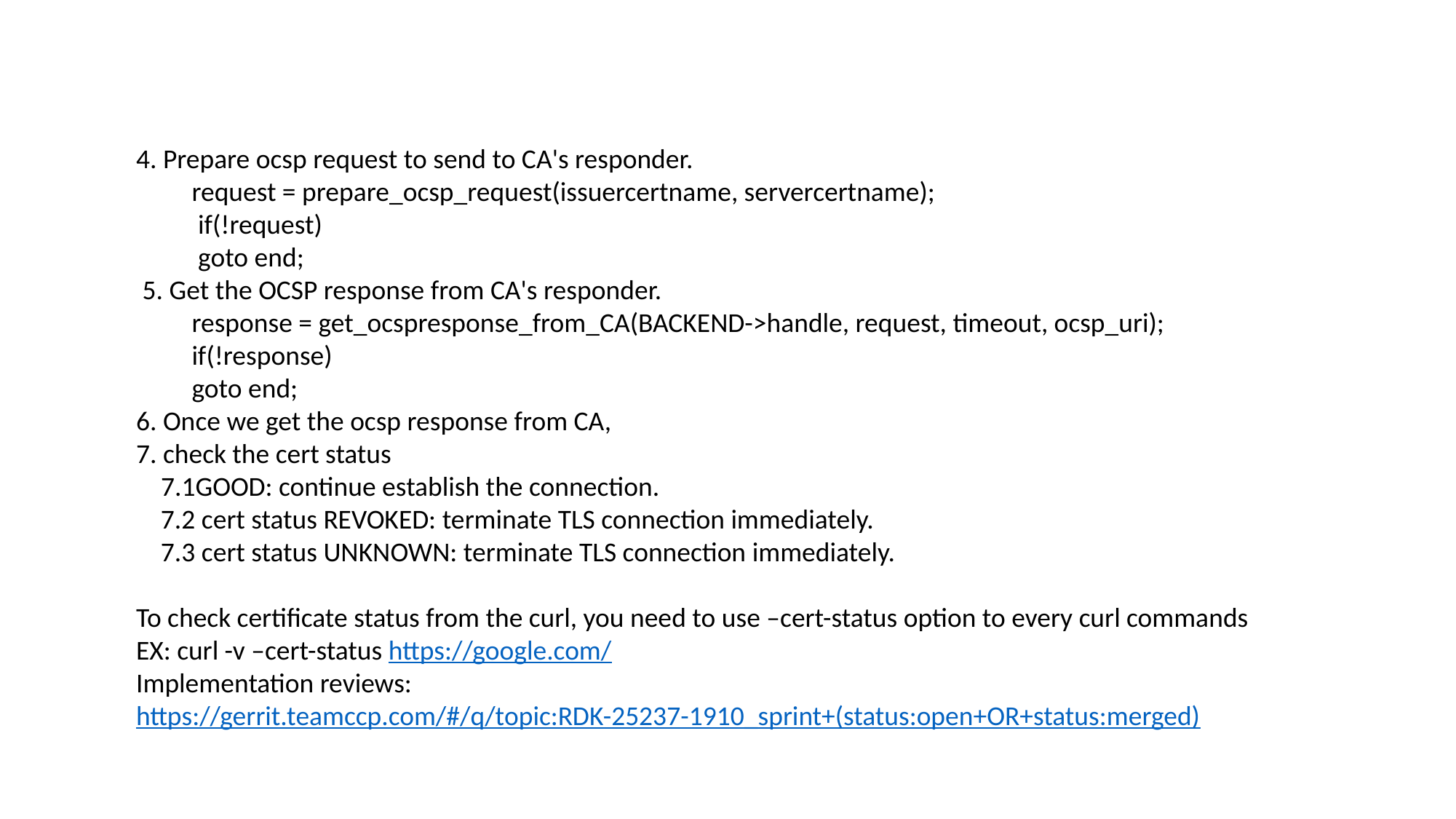

4. Prepare ocsp request to send to CA's responder.
         request = prepare_ocsp_request(issuercertname, servercertname);
          if(!request)
          goto end;
 5. Get the OCSP response from CA's responder.
         response = get_ocspresponse_from_CA(BACKEND->handle, request, timeout, ocsp_uri);
         if(!response)
         goto end;
6. Once we get the ocsp response from CA,
7. check the cert status
    7.1GOOD: continue establish the connection.
    7.2 cert status REVOKED: terminate TLS connection immediately.
    7.3 cert status UNKNOWN: terminate TLS connection immediately.

To check certificate status from the curl, you need to use –cert-status option to every curl commands
EX: curl -v –cert-status https://google.com/
Implementation reviews:
https://gerrit.teamccp.com/#/q/topic:RDK-25237-1910_sprint+(status:open+OR+status:merged)